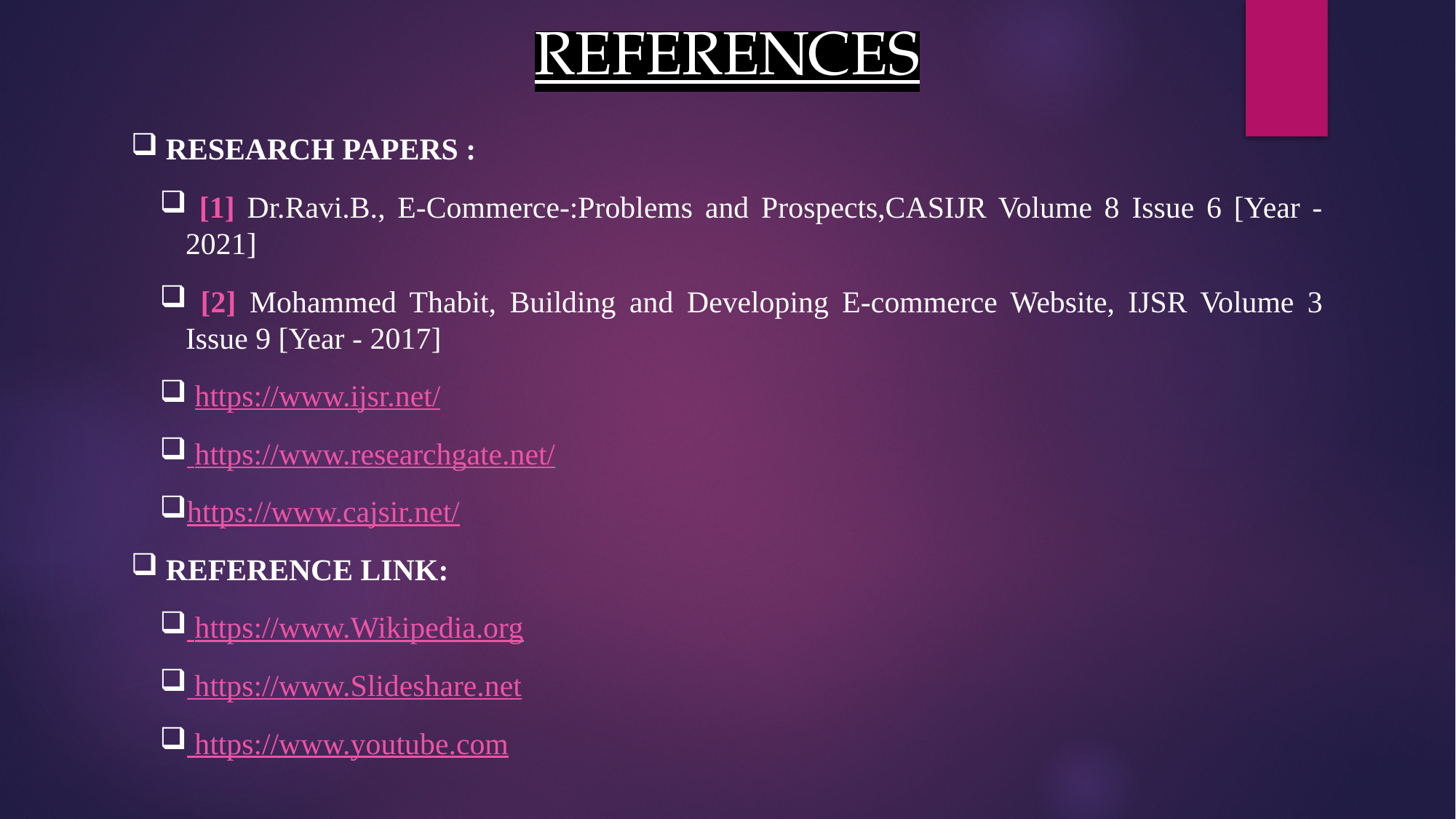

REFERENCES
 RESEARCH PAPERS :
 [1] Dr.Ravi.B., E-Commerce-:Problems and Prospects,CASIJR Volume 8 Issue 6 [Year - 2021]
 [2] Mohammed Thabit, Building and Developing E-commerce Website, IJSR Volume 3 Issue 9 [Year - 2017]
 https://www.ijsr.net/
 https://www.researchgate.net/
https://www.cajsir.net/
 REFERENCE LINK:
 https://www.Wikipedia.org
 https://www.Slideshare.net
 https://www.youtube.com